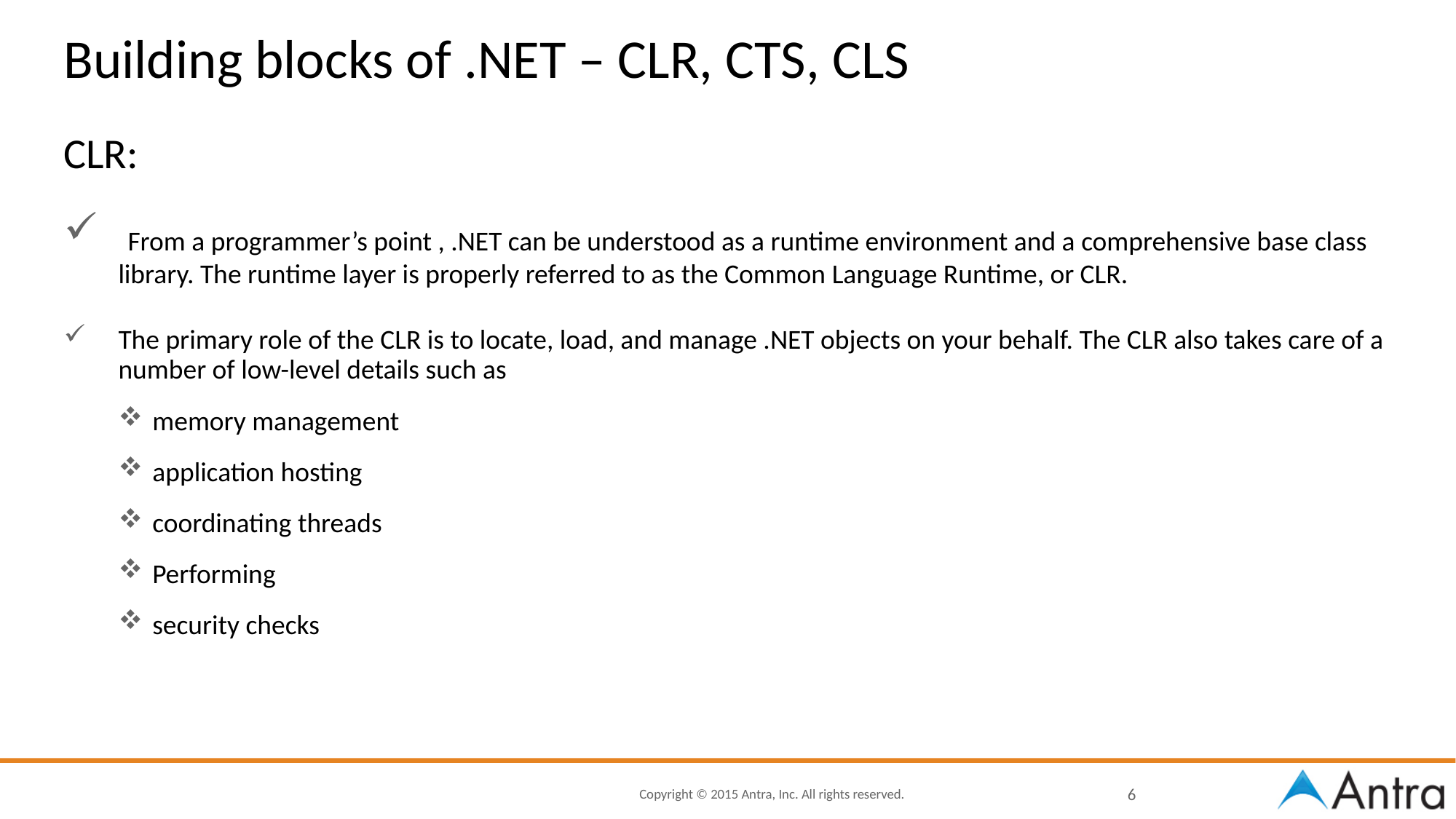

# Building blocks of .NET – CLR, CTS, CLS
CLR:
 From a programmer’s point , .NET can be understood as a runtime environment and a comprehensive base class library. The runtime layer is properly referred to as the Common Language Runtime, or CLR.
The primary role of the CLR is to locate, load, and manage .NET objects on your behalf. The CLR also takes care of a number of low-level details such as
memory management
application hosting
coordinating threads
Performing
security checks
6